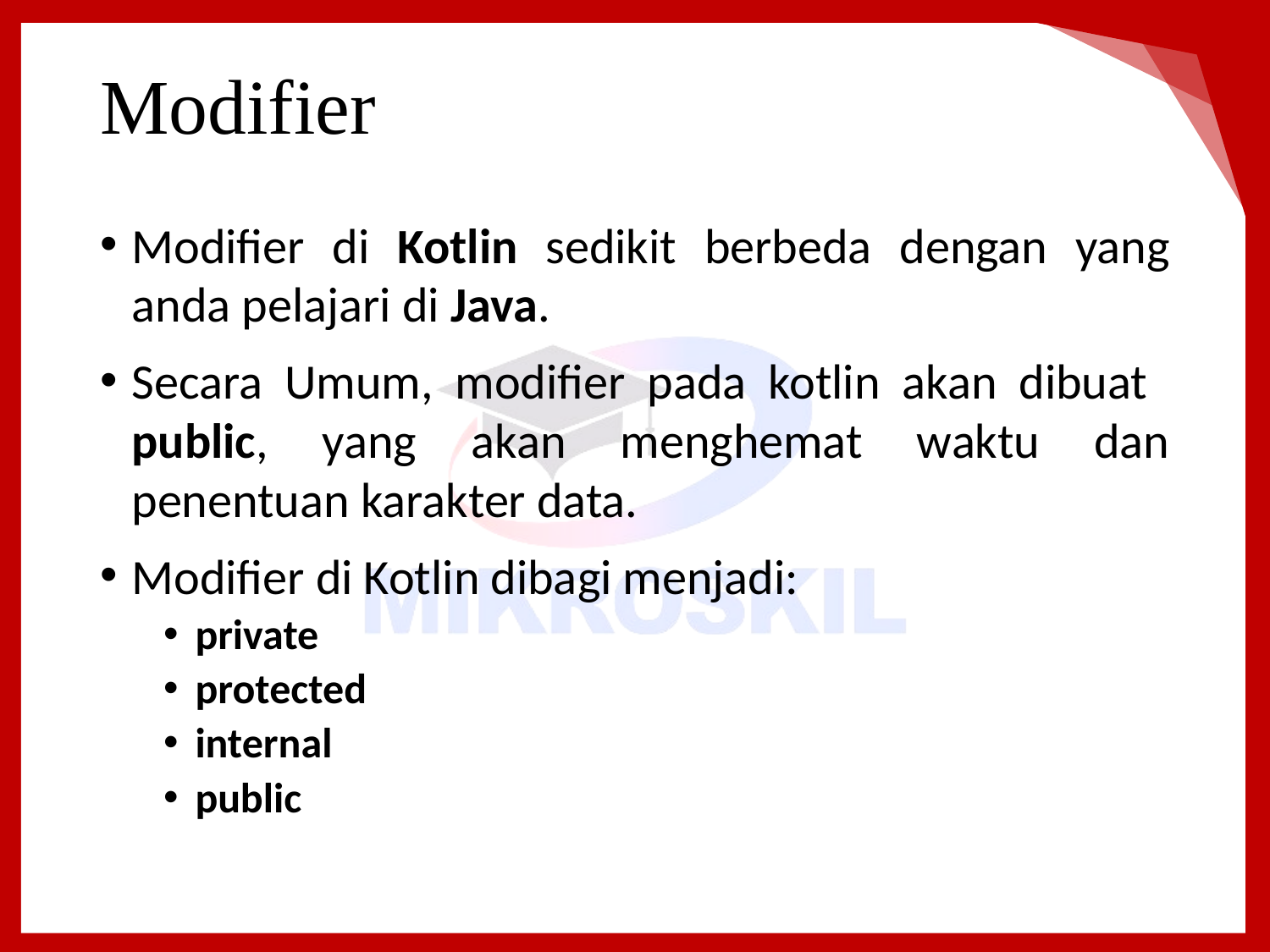

# Modifier
Modifier di Kotlin sedikit berbeda dengan yang anda pelajari di Java.
Secara Umum, modifier pada kotlin akan dibuat  public, yang akan menghemat waktu dan penentuan karakter data.
Modifier di Kotlin dibagi menjadi:
private
protected
internal
public